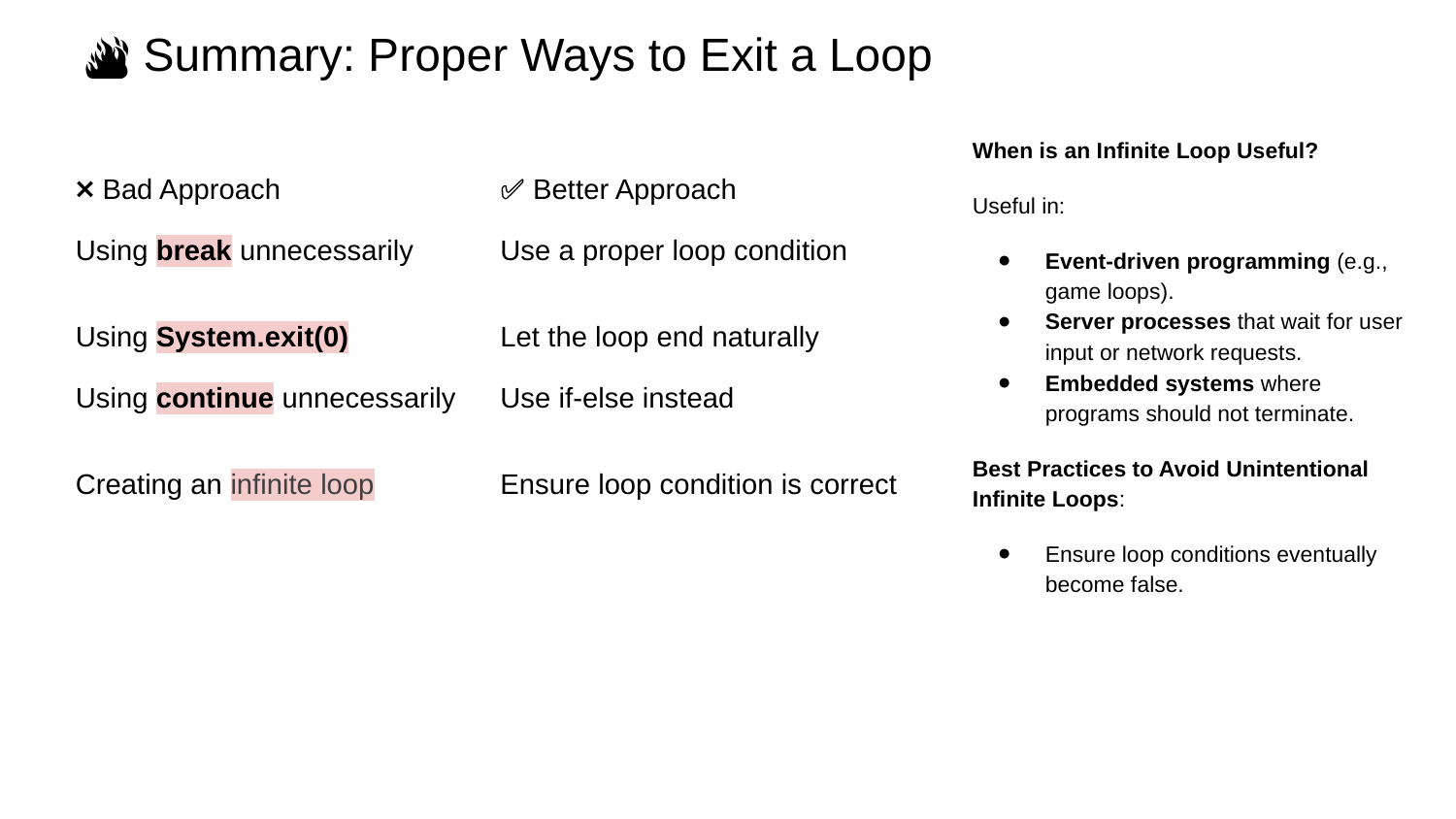

# 🔥 Summary: Proper Ways to Exit a Loop
When is an Infinite Loop Useful?
Useful in:
Event-driven programming (e.g., game loops).
Server processes that wait for user input or network requests.
Embedded systems where programs should not terminate.
Best Practices to Avoid Unintentional Infinite Loops:
Ensure loop conditions eventually become false.
| ❌ Bad Approach | ✅ Better Approach |
| --- | --- |
| Using break unnecessarily | Use a proper loop condition |
| Using System.exit(0) | Let the loop end naturally |
| Using continue unnecessarily | Use if-else instead |
| Creating an infinite loop | Ensure loop condition is correct |